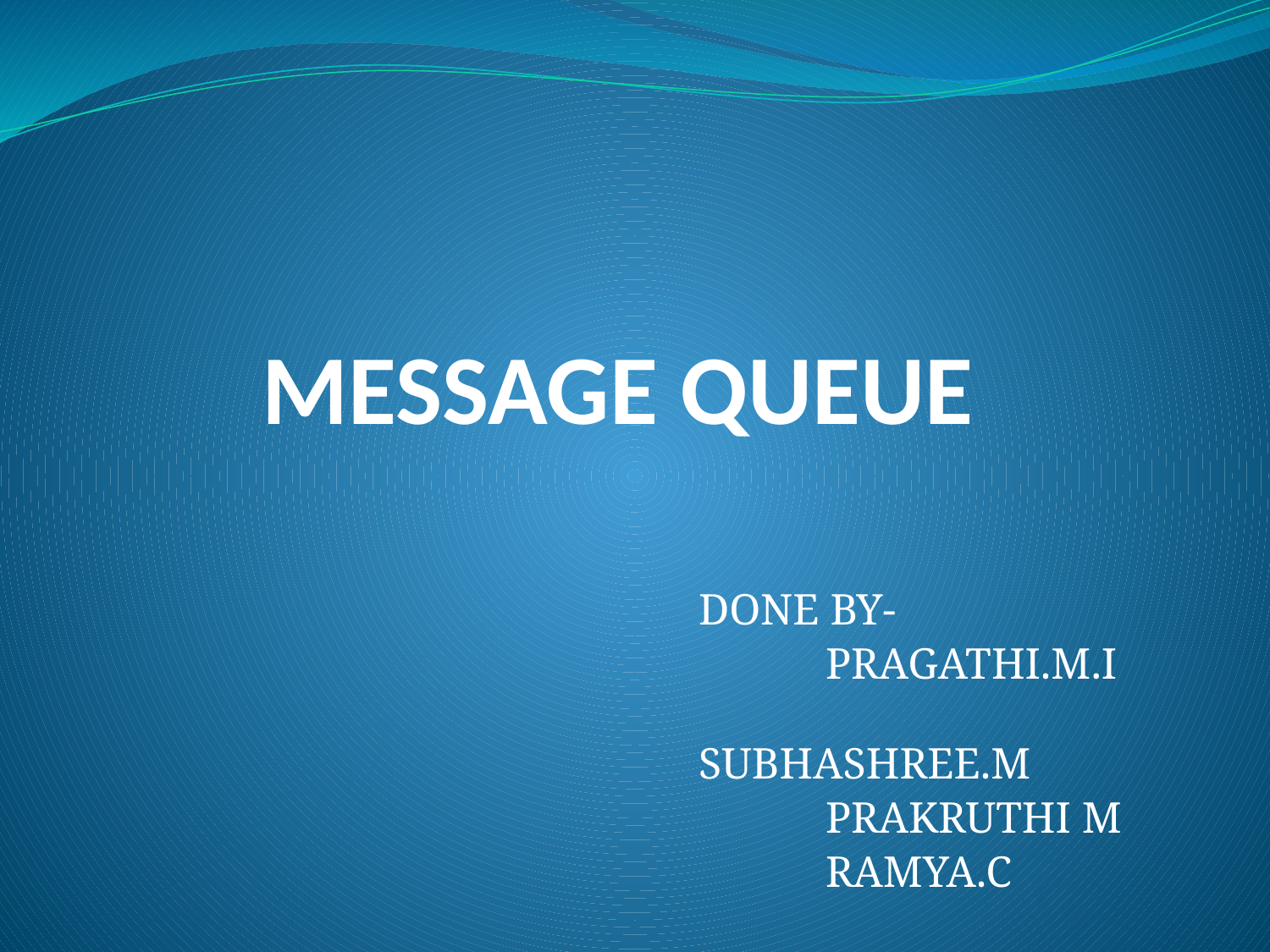

# MESSAGE QUEUE
DONE BY-
	PRAGATHI.M.I
	SUBHASHREE.M
	PRAKRUTHI M
	RAMYA.C